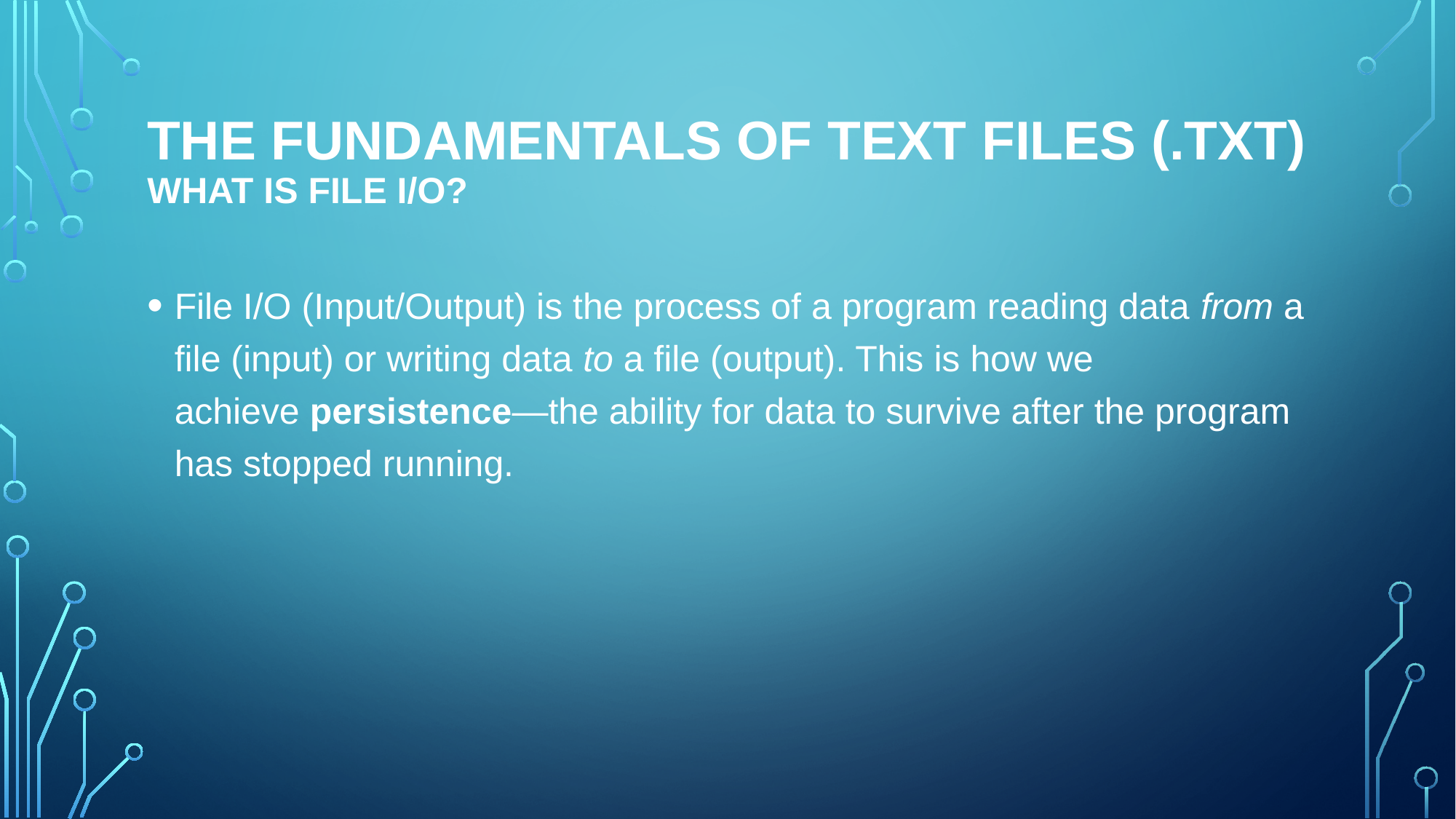

# The Fundamentals of Text Files (.txt) What is File I/O?
File I/O (Input/Output) is the process of a program reading data from a file (input) or writing data to a file (output). This is how we achieve persistence—the ability for data to survive after the program has stopped running.